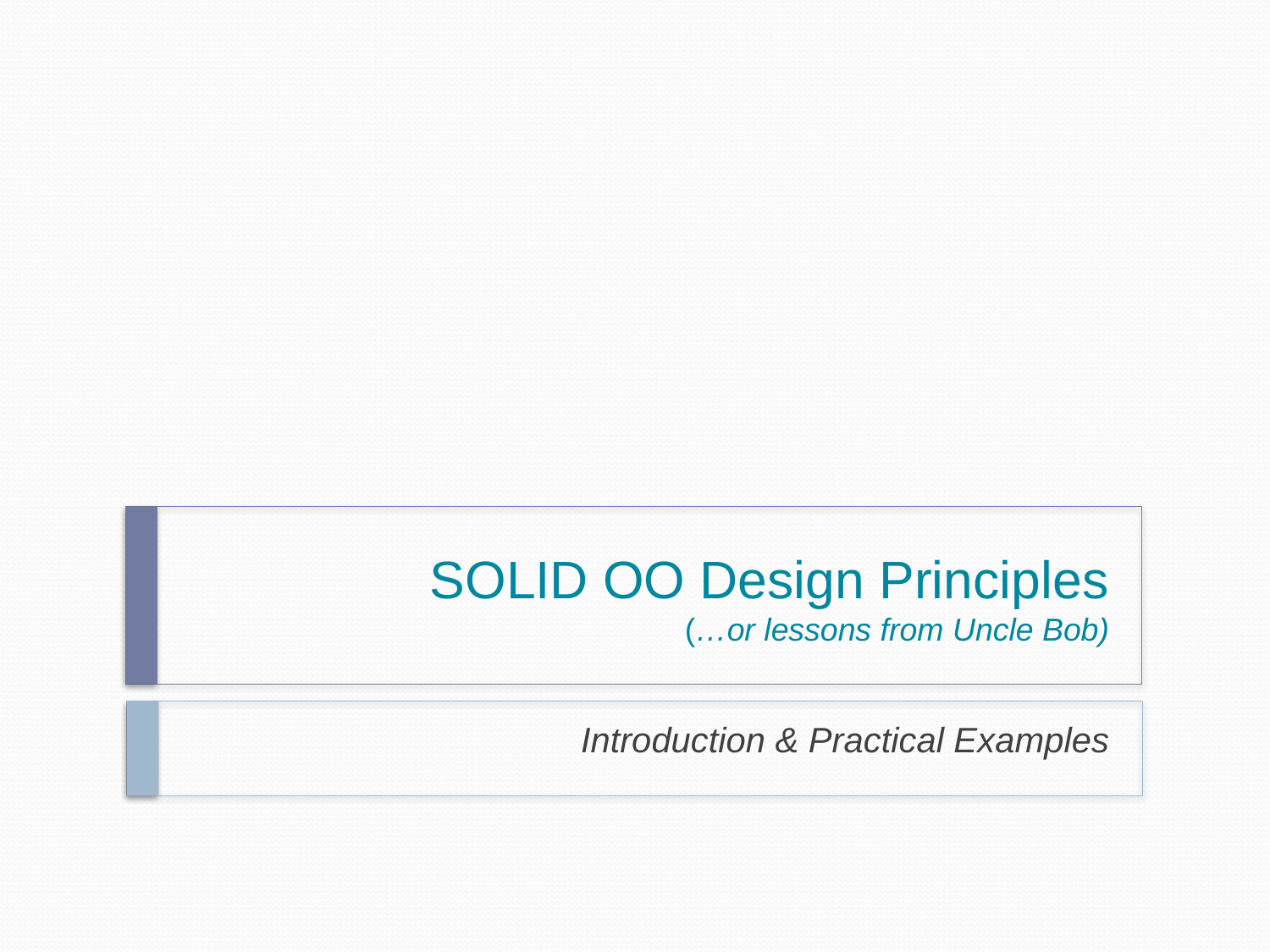

# SOLID OO Design Principles (…or lessons from Uncle Bob)
Introduction & Practical Examples